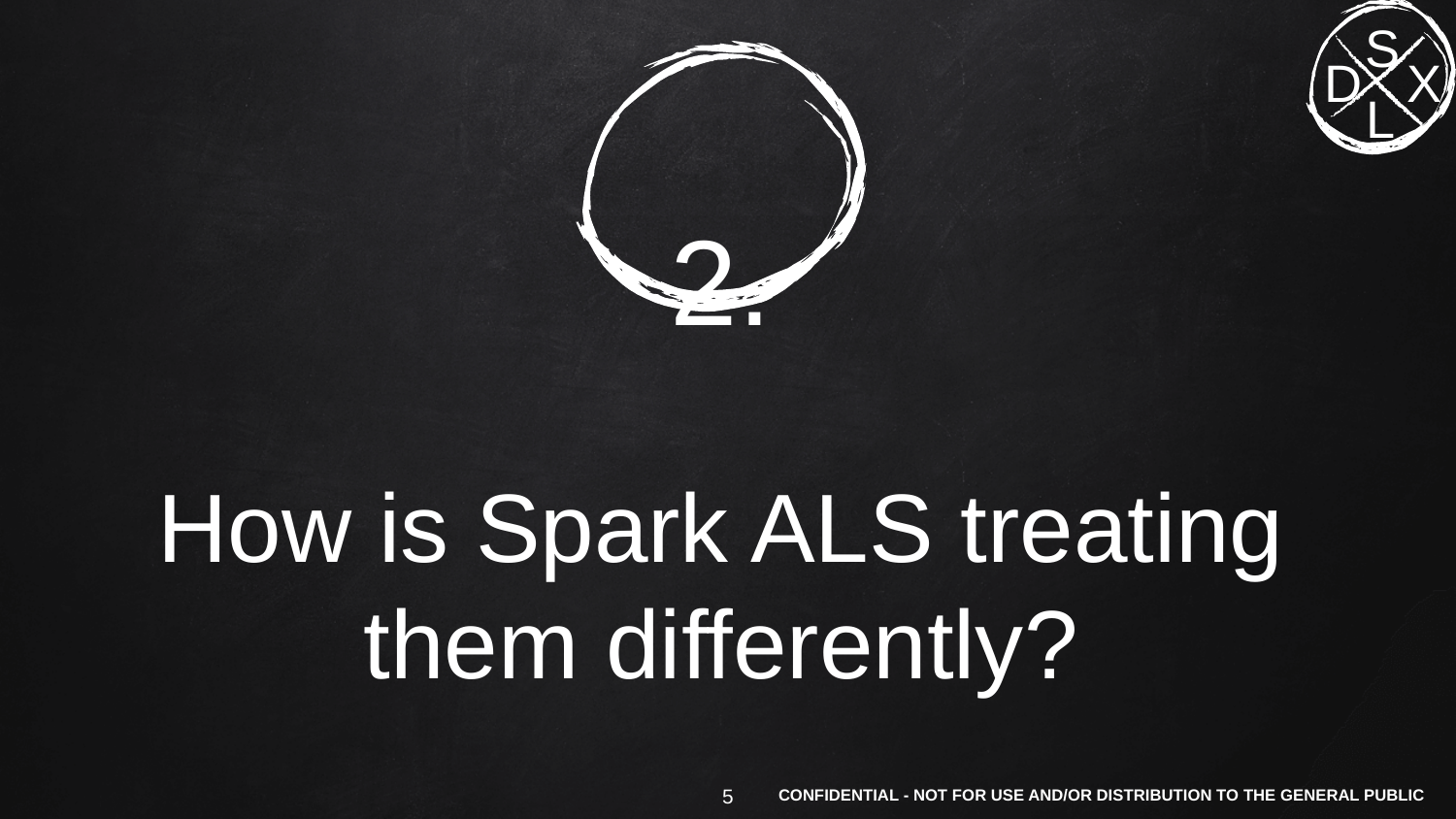

# 2.

How is Spark ALS treating them differently?
5